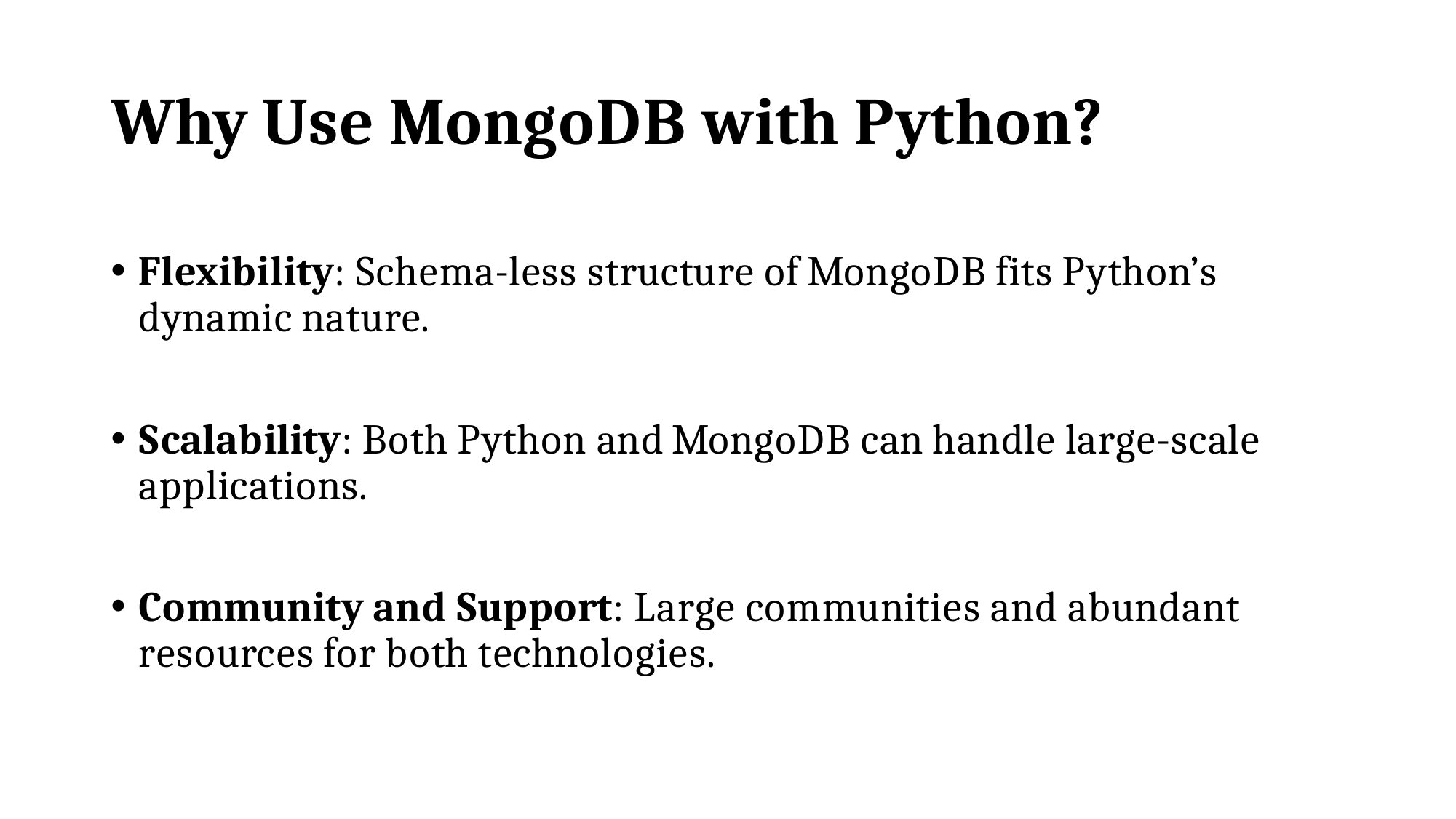

# Why Use MongoDB with Python?
Flexibility: Schema-less structure of MongoDB fits Python’s dynamic nature.

Scalability: Both Python and MongoDB can handle large-scale applications.

Community and Support: Large communities and abundant resources for both technologies.